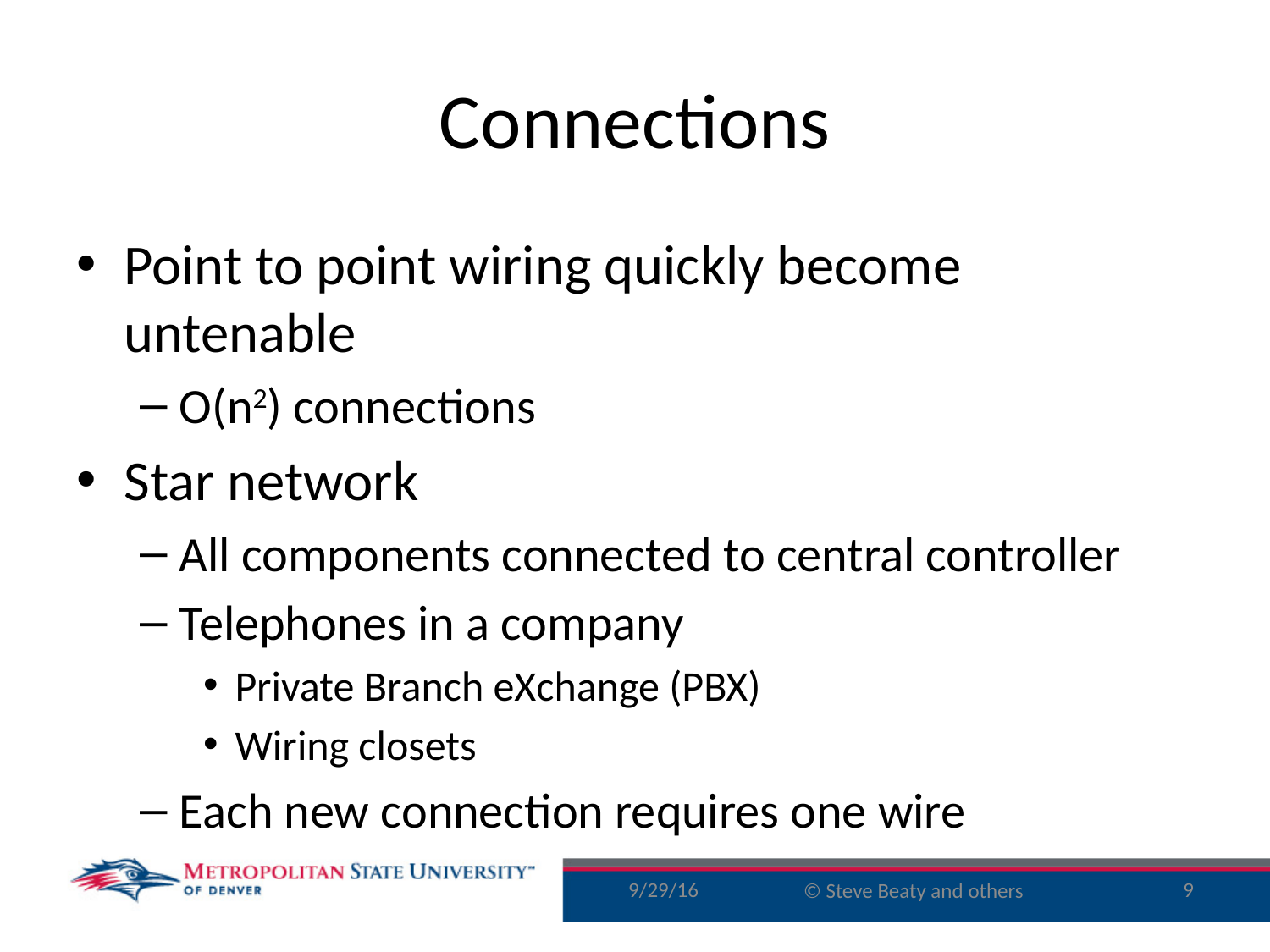

# Connections
Point to point wiring quickly become untenable
O(n2) connections
Star network
All components connected to central controller
Telephones in a company
Private Branch eXchange (PBX)
Wiring closets
Each new connection requires one wire
9/29/16
9
© Steve Beaty and others